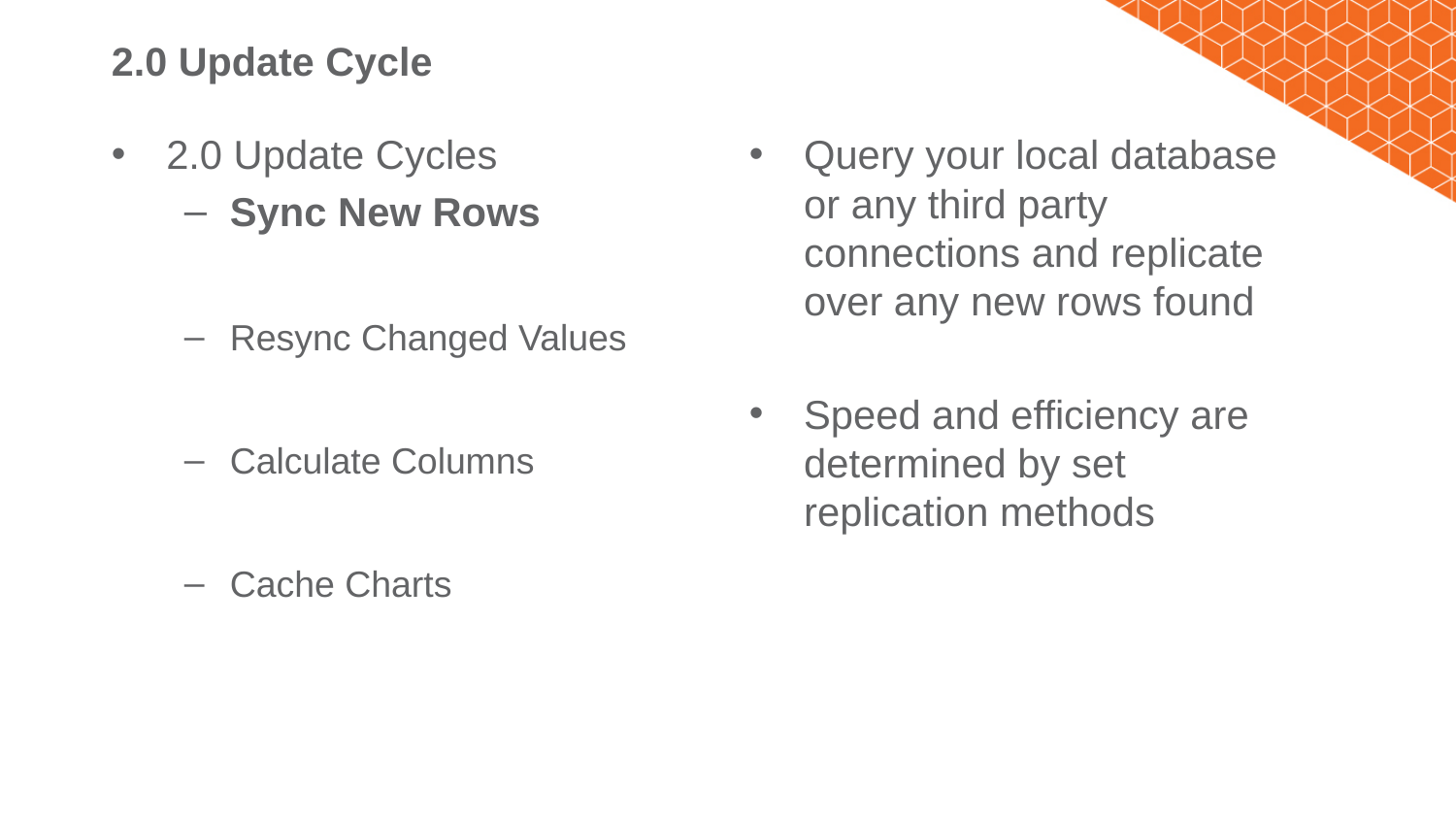

# 2.0 Update Cycle
2.0 Update Cycles
Sync New Rows

Resync Changed Values

Calculate Columns

Cache Charts
Query your local database or any third party connections and replicate over any new rows found

Speed and efficiency are determined by set replication methods